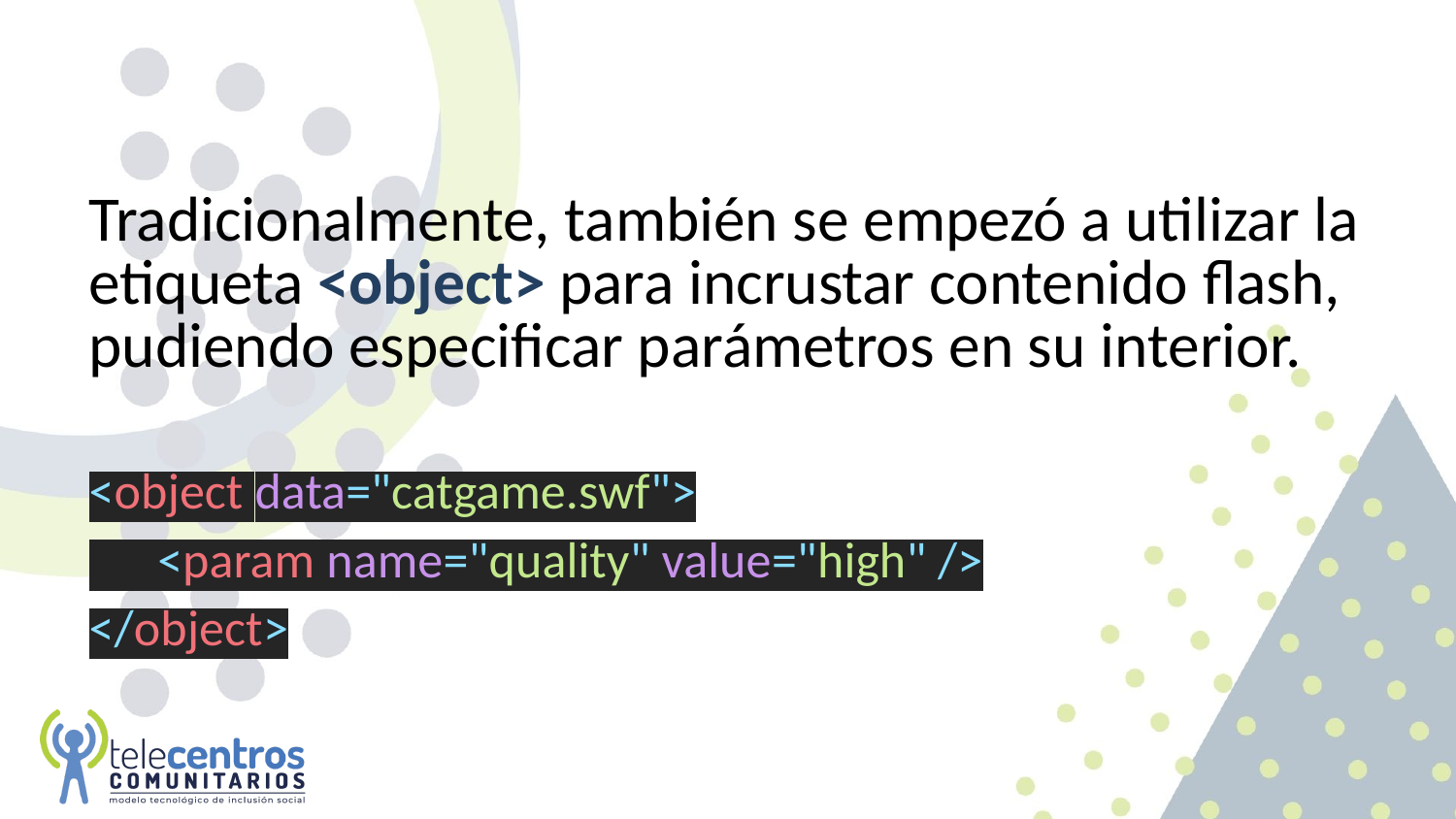

#
Tradicionalmente, también se empezó a utilizar la etiqueta <object> para incrustar contenido flash, pudiendo especificar parámetros en su interior.

<object data="catgame.swf">
      <param name="quality" value="high" />
</object>